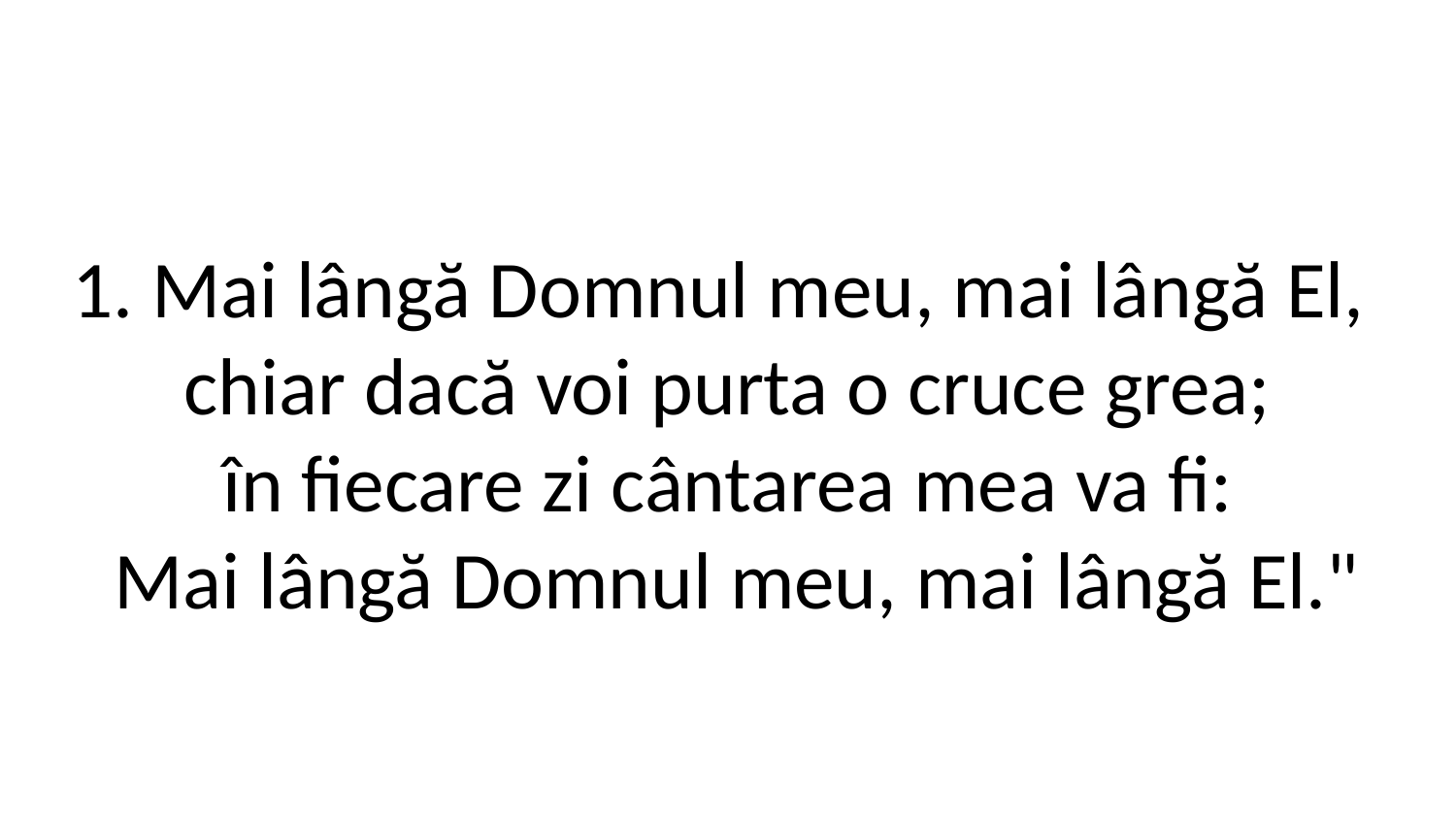

1. Mai lângă Domnul meu, mai lângă El,
chiar dacă voi purta o cruce grea;
în fiecare zi cântarea mea va fi:
 Mai lângă Domnul meu, mai lângă El."